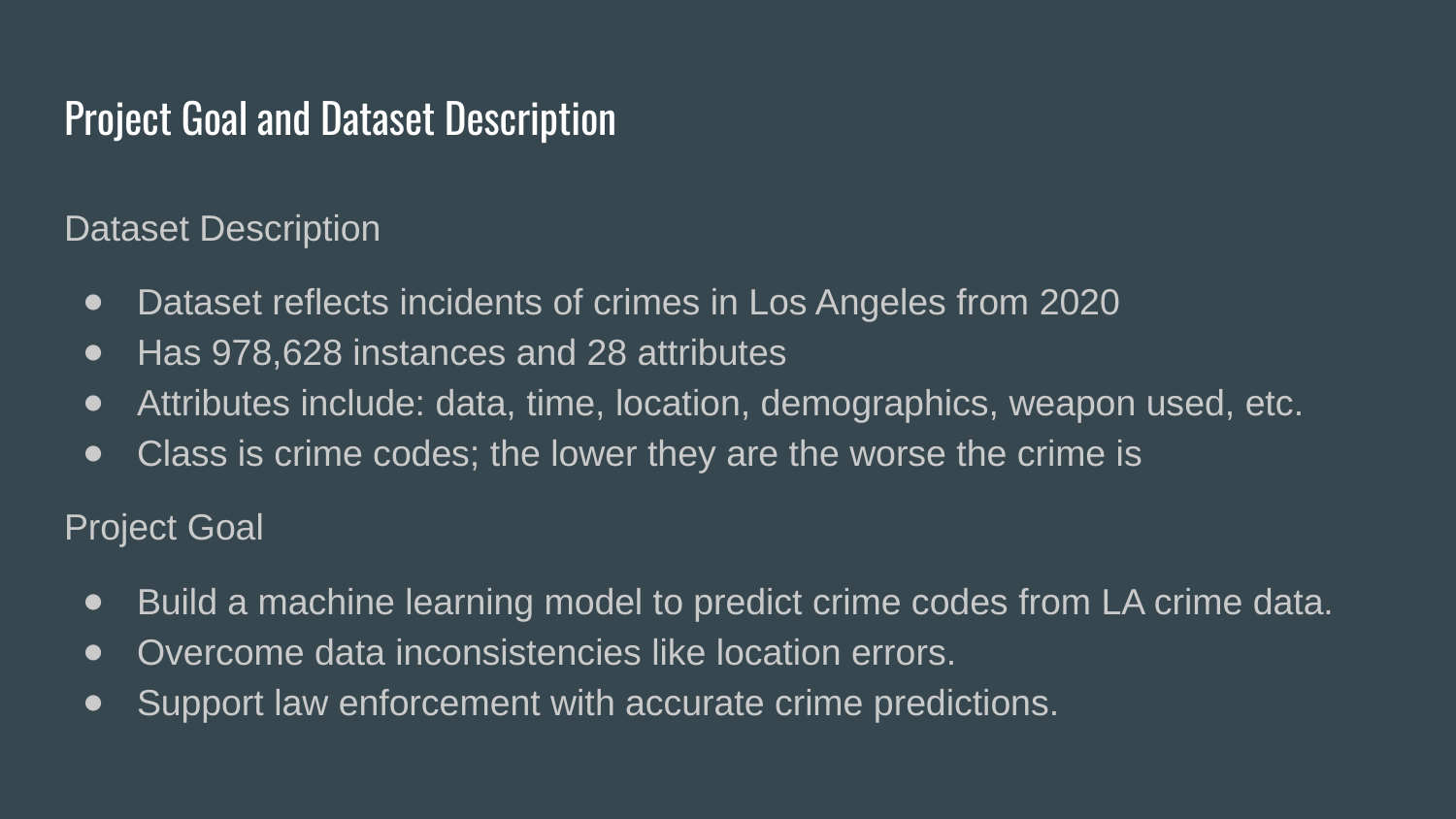

# Project Goal and Dataset Description
Dataset Description
Dataset reflects incidents of crimes in Los Angeles from 2020
Has 978,628 instances and 28 attributes
Attributes include: data, time, location, demographics, weapon used, etc.
Class is crime codes; the lower they are the worse the crime is
Project Goal
Build a machine learning model to predict crime codes from LA crime data.
Overcome data inconsistencies like location errors.
Support law enforcement with accurate crime predictions.